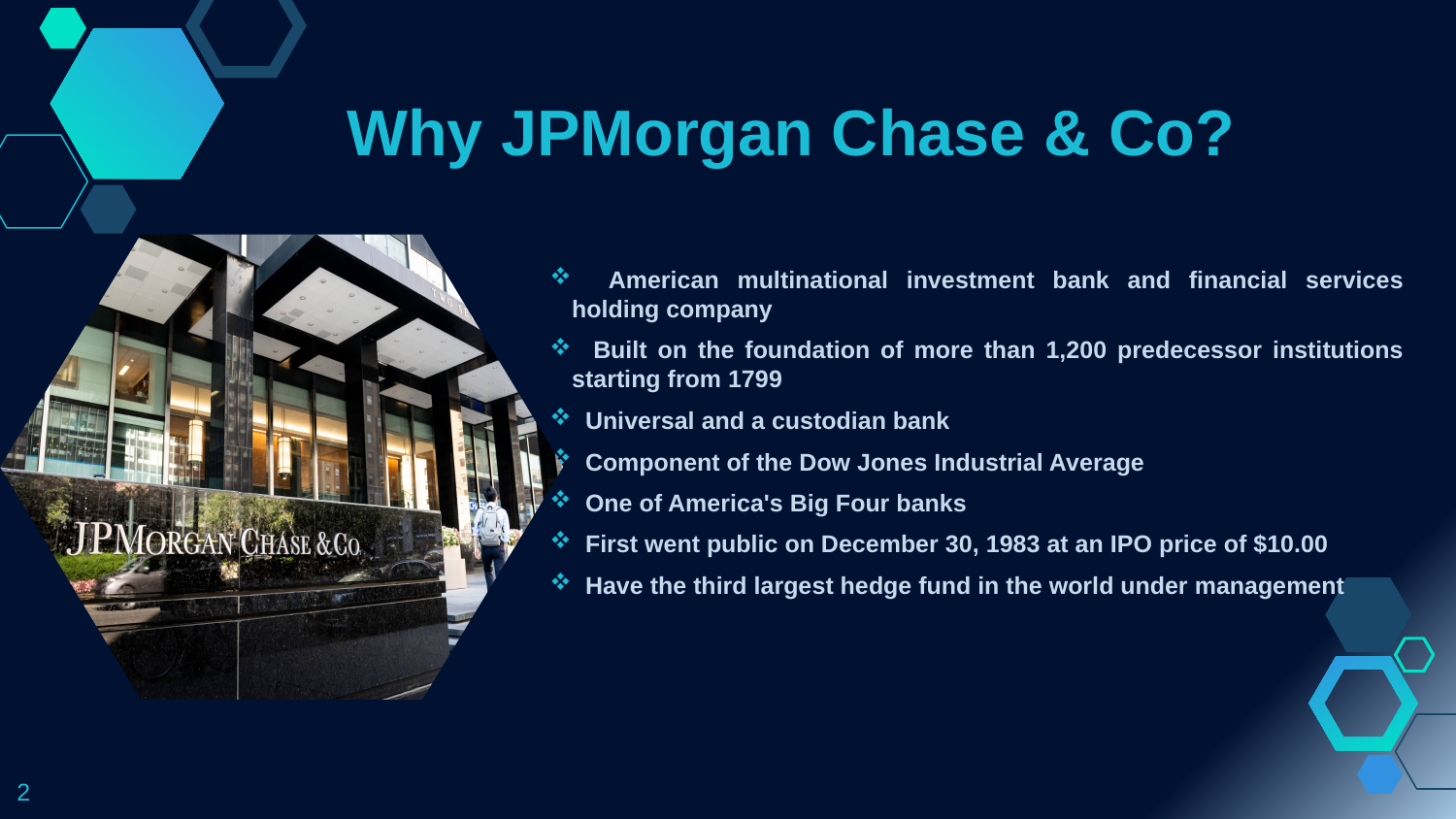

Why JPMorgan Chase & Co?

  American multinational investment bank and financial services holding company
  Built on the foundation of more than 1,200 predecessor institutions starting from 1799
  Universal and a custodian bank
  Component of the Dow Jones Industrial Average
  One of America's Big Four banks
  First went public on December 30, 1983 at an IPO price of $10.00
  Have the third largest hedge fund in the world under management
2